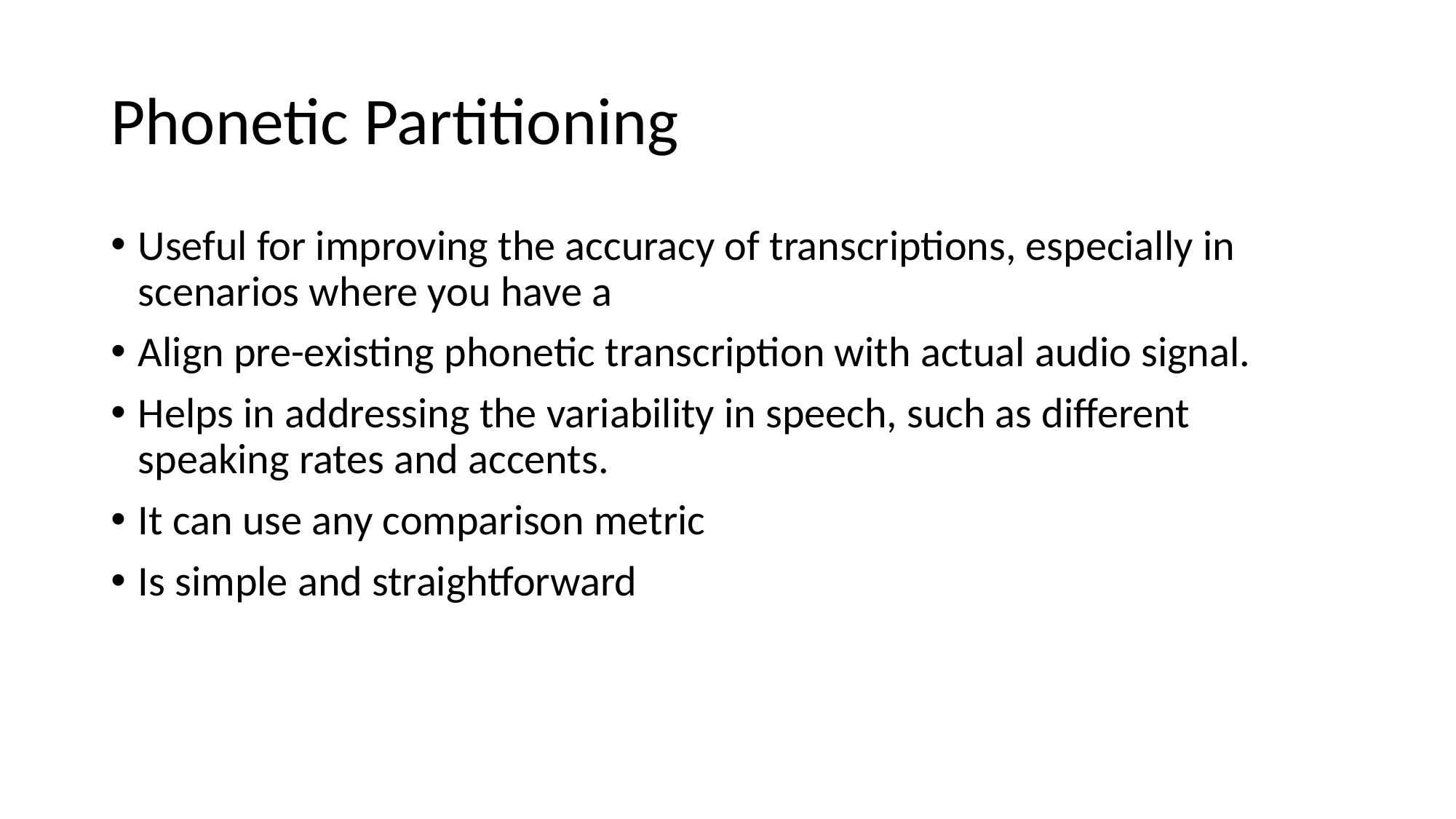

# Phonetic Partitioning
Useful for improving the accuracy of transcriptions, especially in scenarios where you have a
Align pre-existing phonetic transcription with actual audio signal.
Helps in addressing the variability in speech, such as different speaking rates and accents.
It can use any comparison metric
Is simple and straightforward